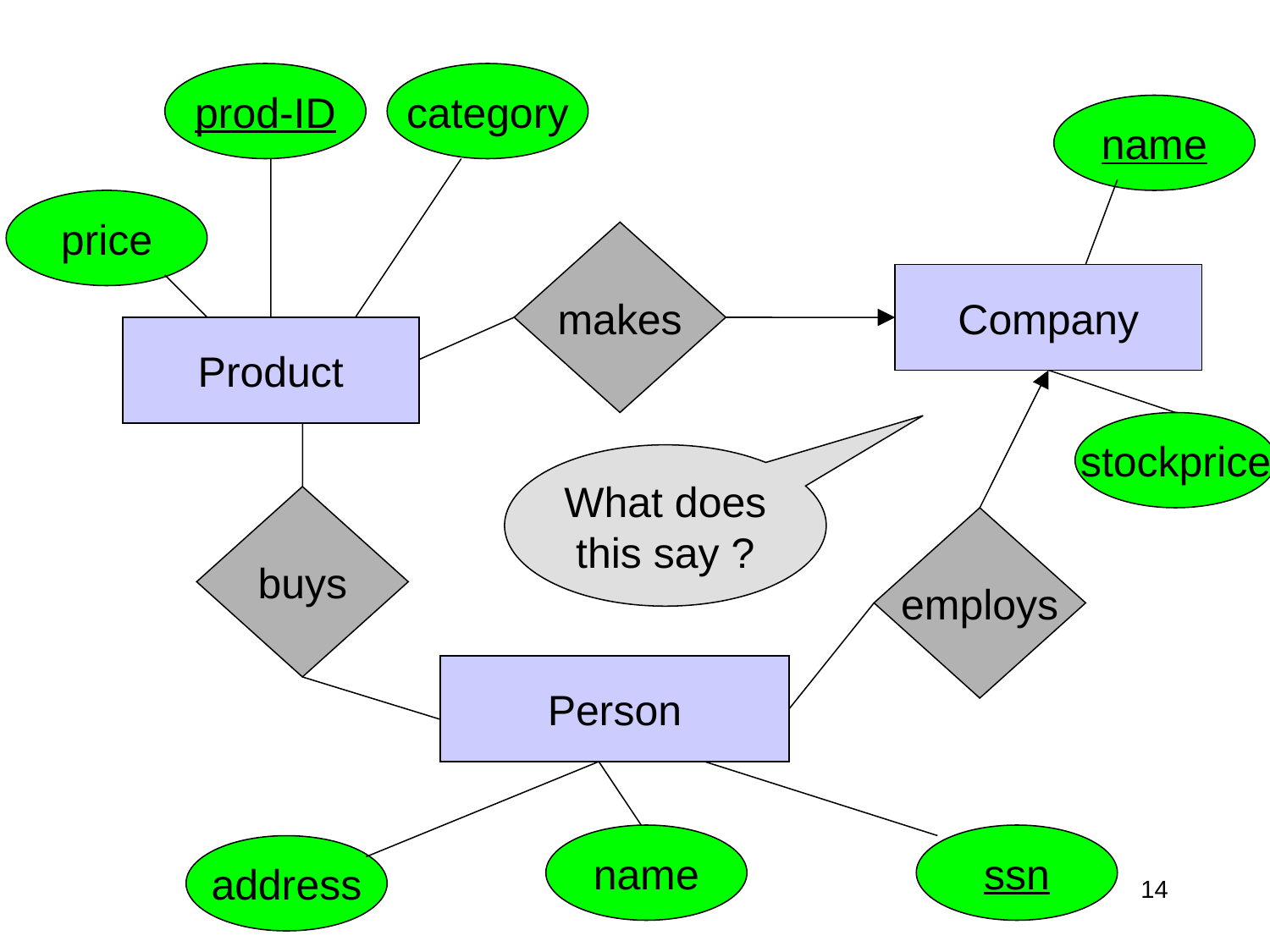

prod-ID
category
name

price
makes
Company

Product

stockprice

What does
this say ?
buys
employs

Person

name
ssn
address
14